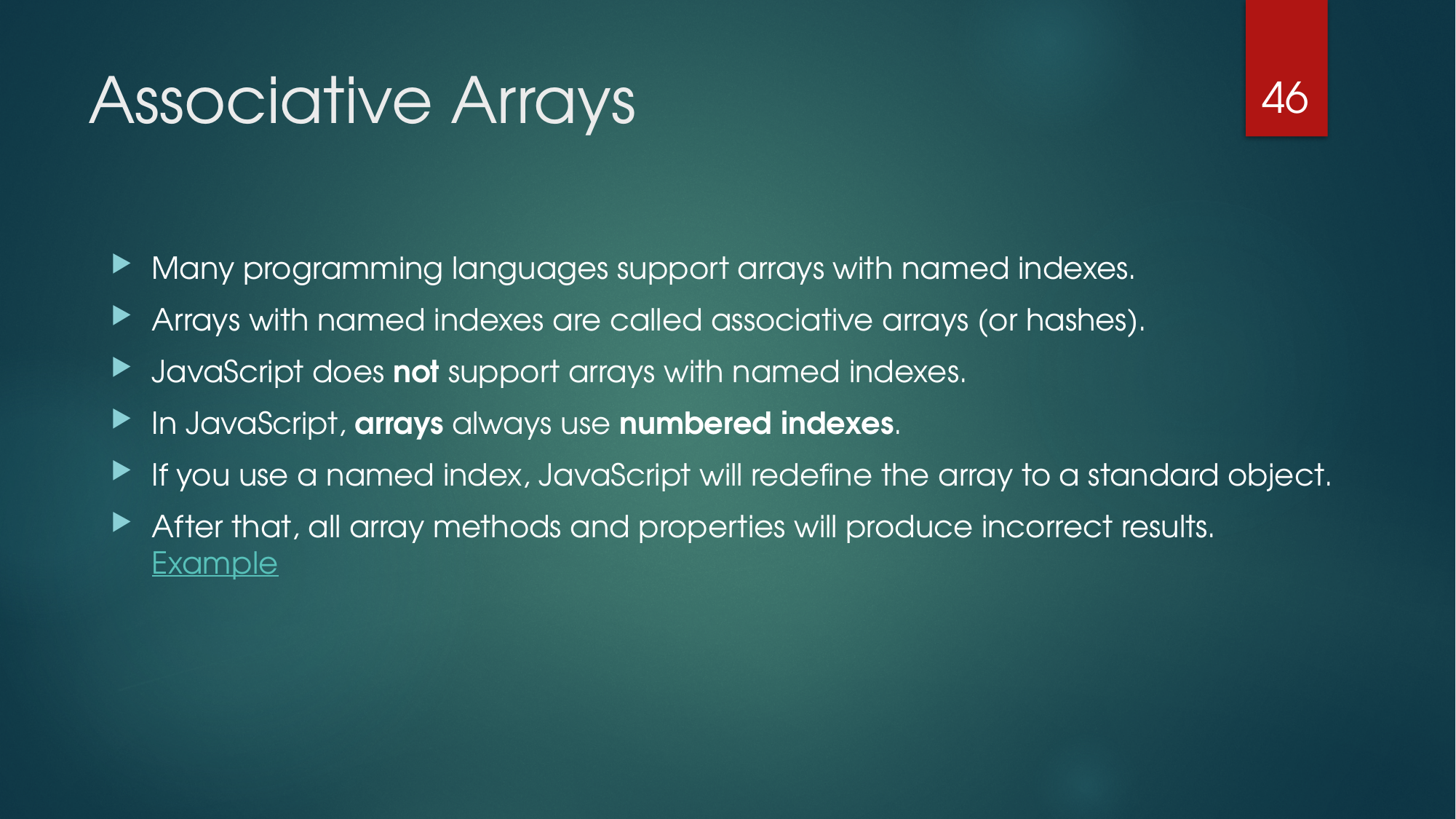

46
# Associative Arrays
Many programming languages support arrays with named indexes.
Arrays with named indexes are called associative arrays (or hashes).
JavaScript does not support arrays with named indexes.
In JavaScript, arrays always use numbered indexes.
If you use a named index, JavaScript will redefine the array to a standard object.
After that, all array methods and properties will produce incorrect results. Example